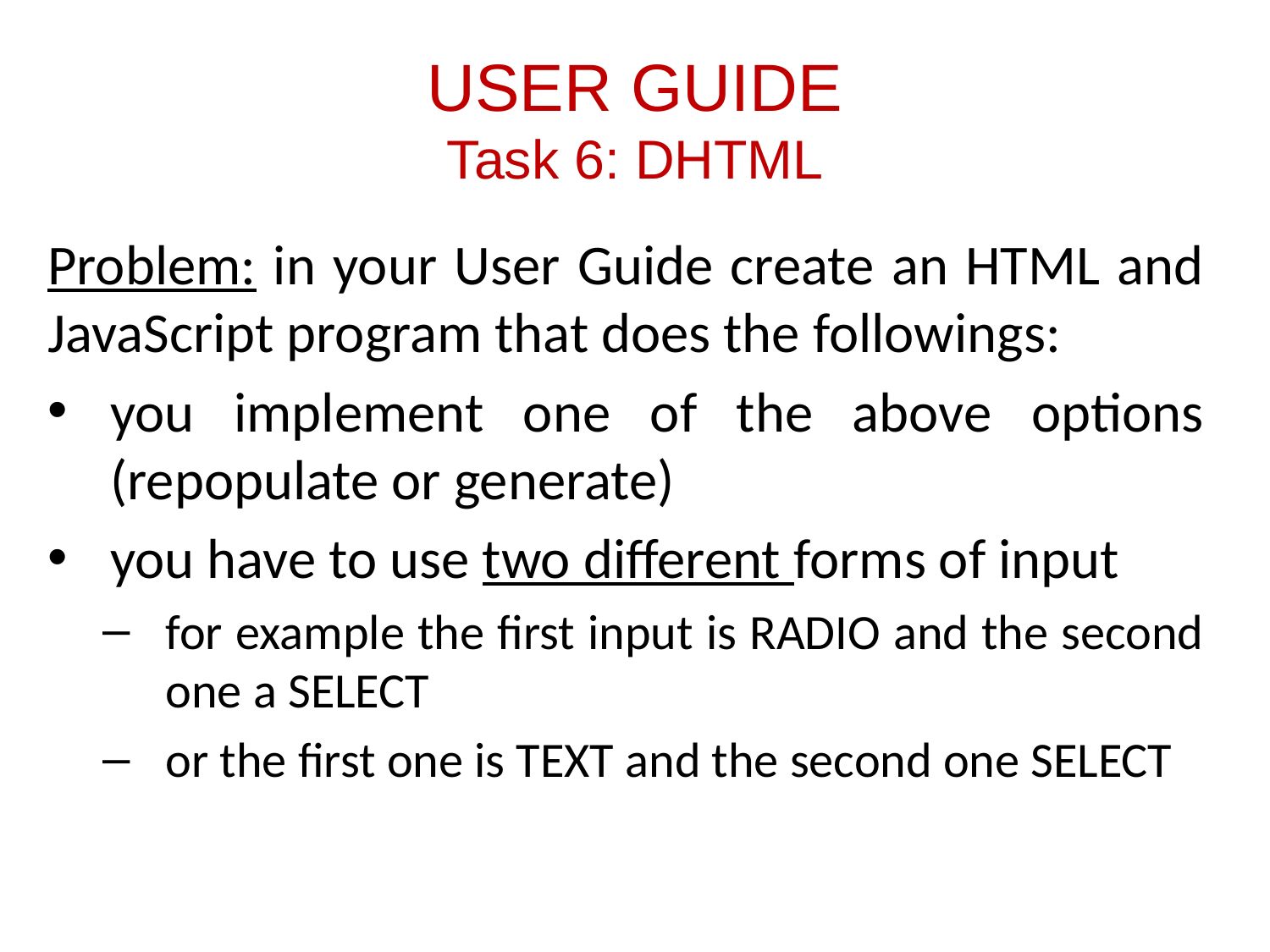

# USER GUIDE Task 6: DHTML
Problem: in your User Guide create an HTML and JavaScript program that does the followings:
you implement one of the above options (repopulate or generate)
you have to use two different forms of input
for example the first input is RADIO and the second one a SELECT
or the first one is TEXT and the second one SELECT